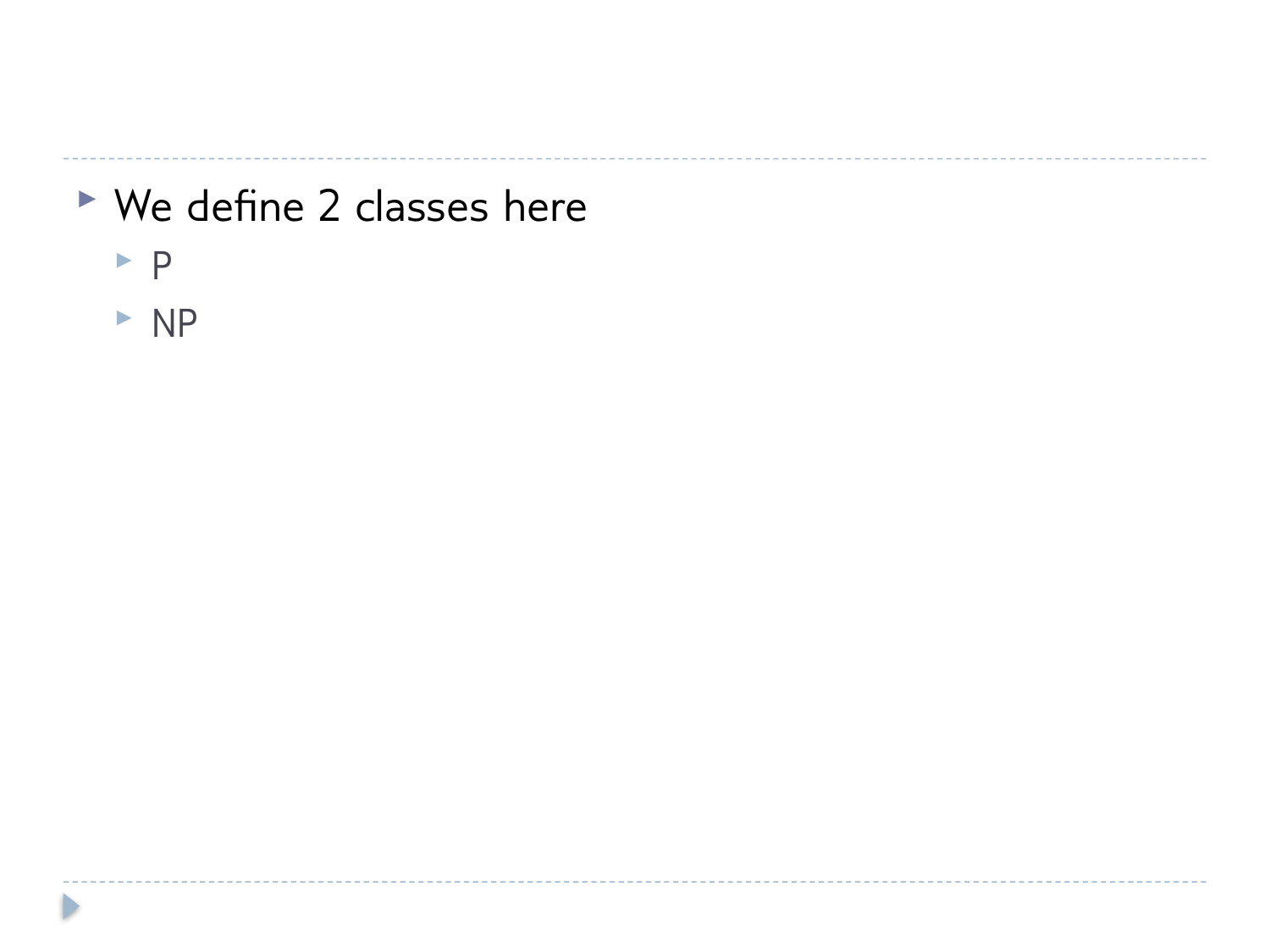

#
We define 2 classes here
P
NP